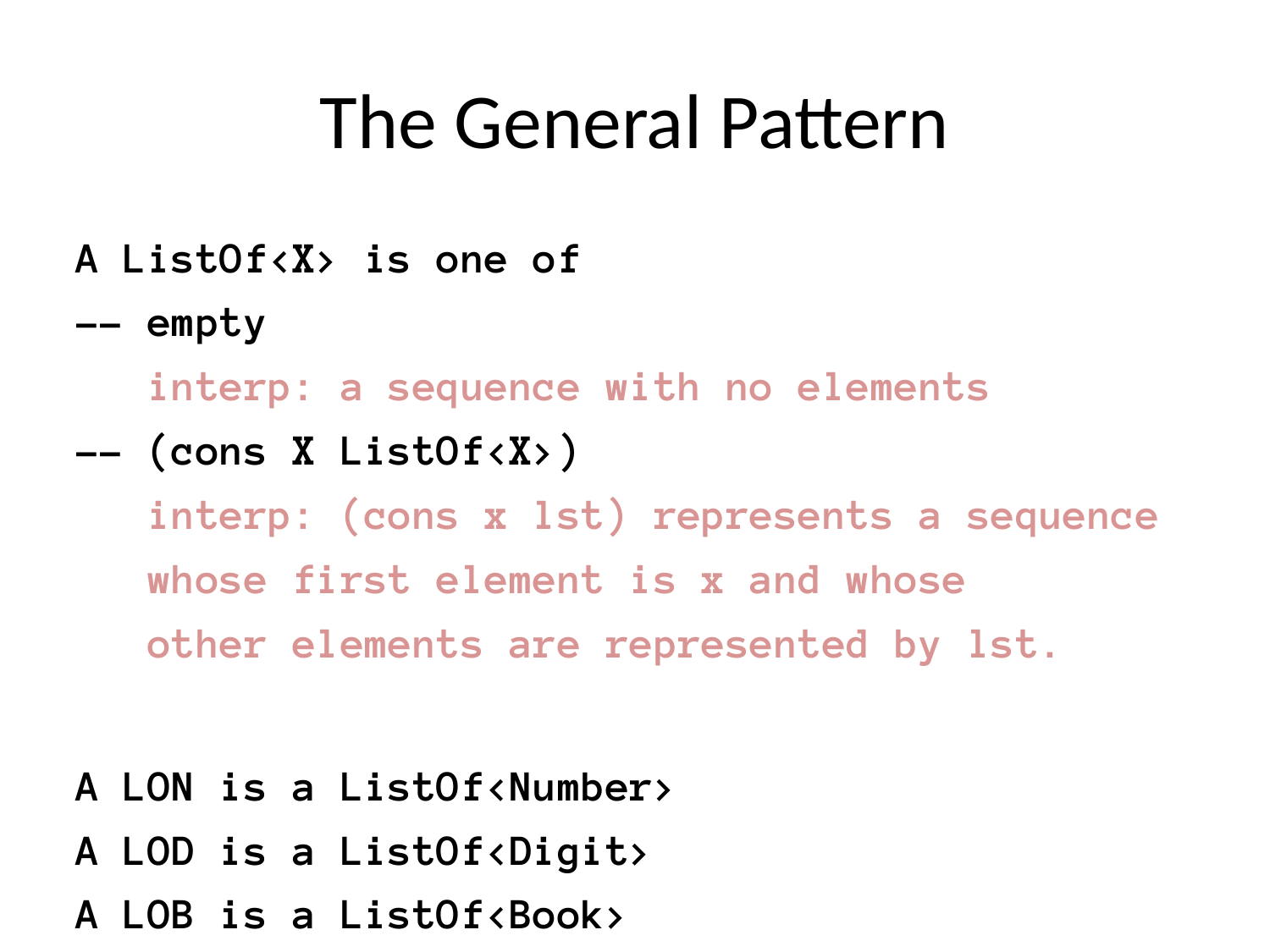

# The General Pattern
A ListOf<X> is one of
-- empty
   interp: a sequence with no elements
-- (cons X ListOf<X>)
   interp: (cons x lst) represents a sequence
   whose first element is x and whose
   other elements are represented by lst.

A LON is a ListOf<Number>
A LOD is a ListOf<Digit>
A LOB is a ListOf<Book>